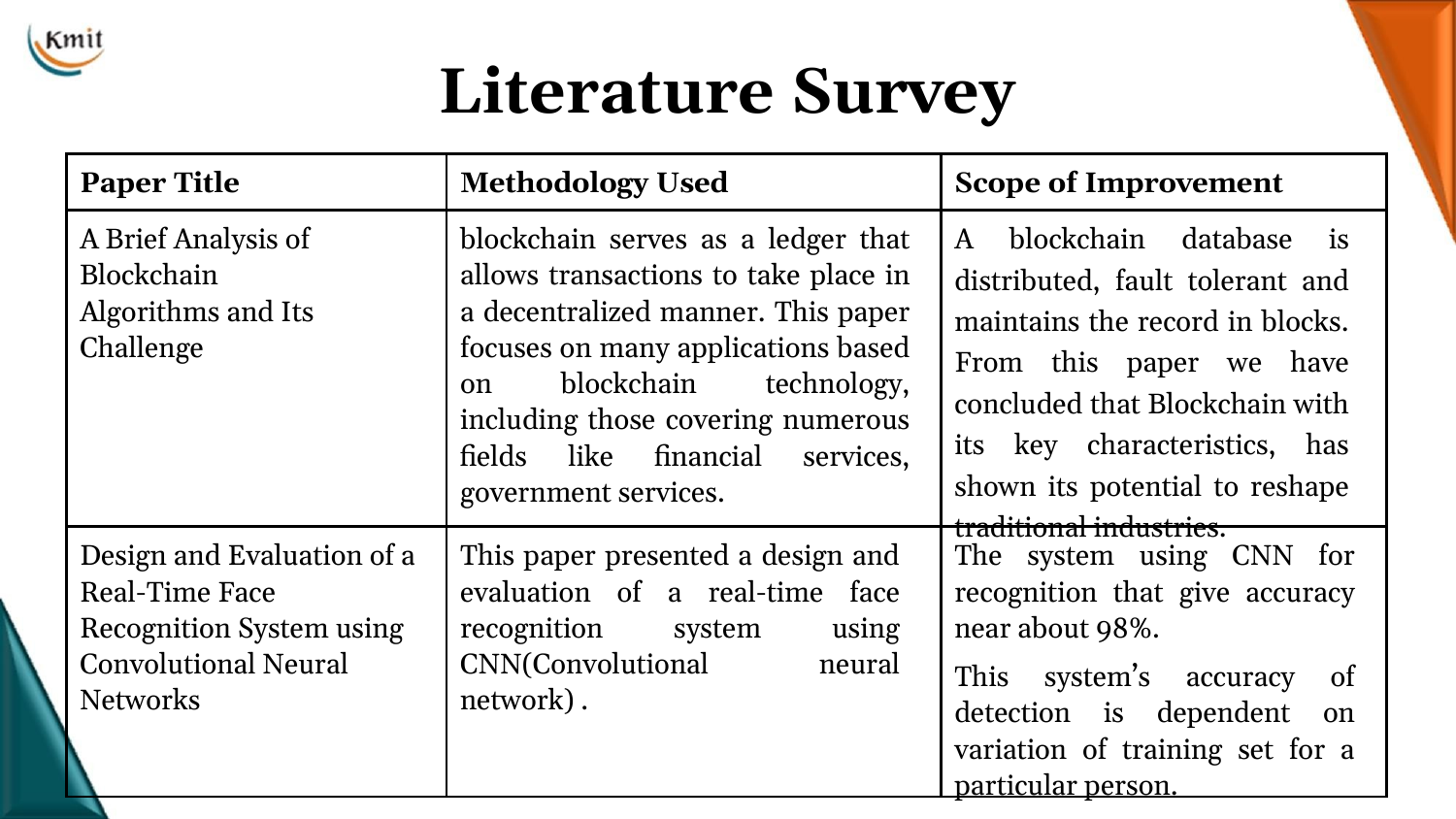

# Literature Survey
| Paper Title | Methodology Used | Scope of Improvement |
| --- | --- | --- |
| A Brief Analysis of Blockchain Algorithms and Its Challenge | blockchain serves as a ledger that allows transactions to take place in a decentralized manner. This paper focuses on many applications based on blockchain technology, including those covering numerous fields like financial services, government services. | A blockchain database is distributed, fault tolerant and maintains the record in blocks. From this paper we have concluded that Blockchain with its key characteristics, has shown its potential to reshape traditional industries. |
| Design and Evaluation of a Real-Time Face Recognition System using Convolutional Neural Networks | This paper presented a design and evaluation of a real-time face recognition system using CNN(Convolutional neural network) . | The system using CNN for recognition that give accuracy near about 98%. This system’s accuracy of detection is dependent on variation of training set for a particular person. |